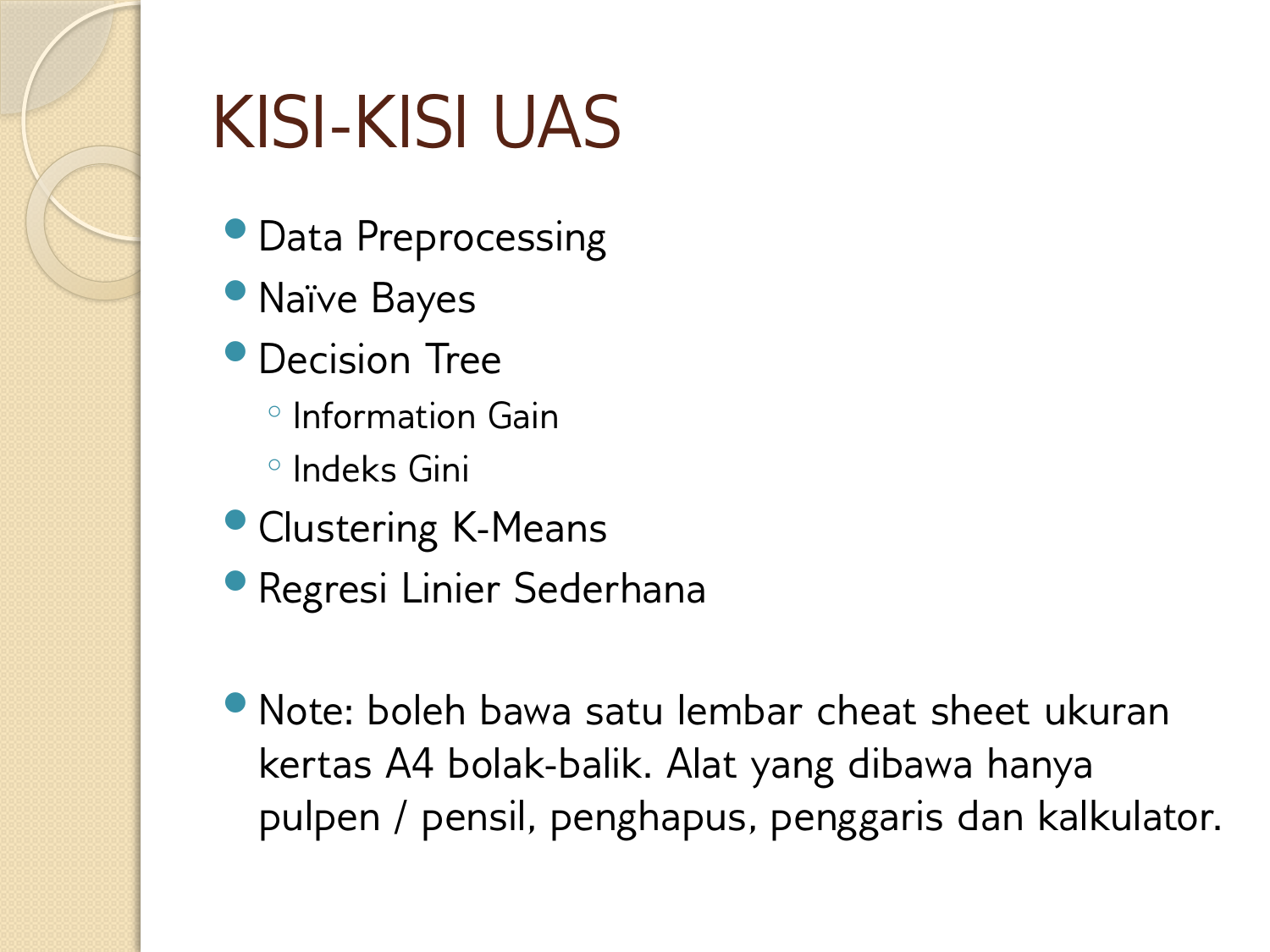

# KISI-KISI UAS
Data Preprocessing
Naïve Bayes
Decision Tree
Information Gain
Indeks Gini
Clustering K-Means
Regresi Linier Sederhana

Note: boleh bawa satu lembar cheat sheet ukuran kertas A4 bolak-balik. Alat yang dibawa hanya pulpen / pensil, penghapus, penggaris dan kalkulator.